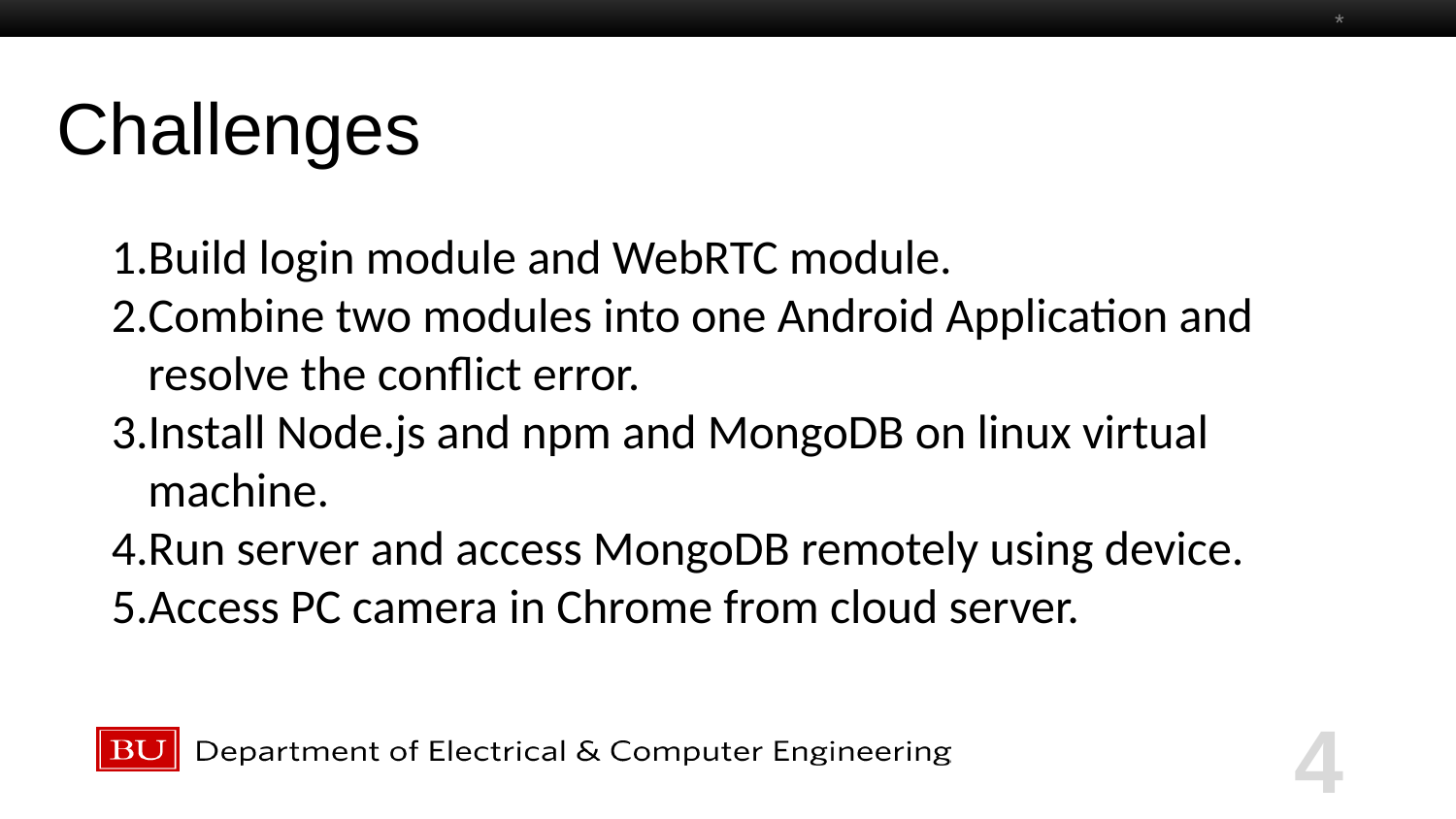

*
# Challenges
Build login module and WebRTC module.
Combine two modules into one Android Application and resolve the conflict error.
Install Node.js and npm and MongoDB on linux virtual machine.
Run server and access MongoDB remotely using device.
Access PC camera in Chrome from cloud server.

4